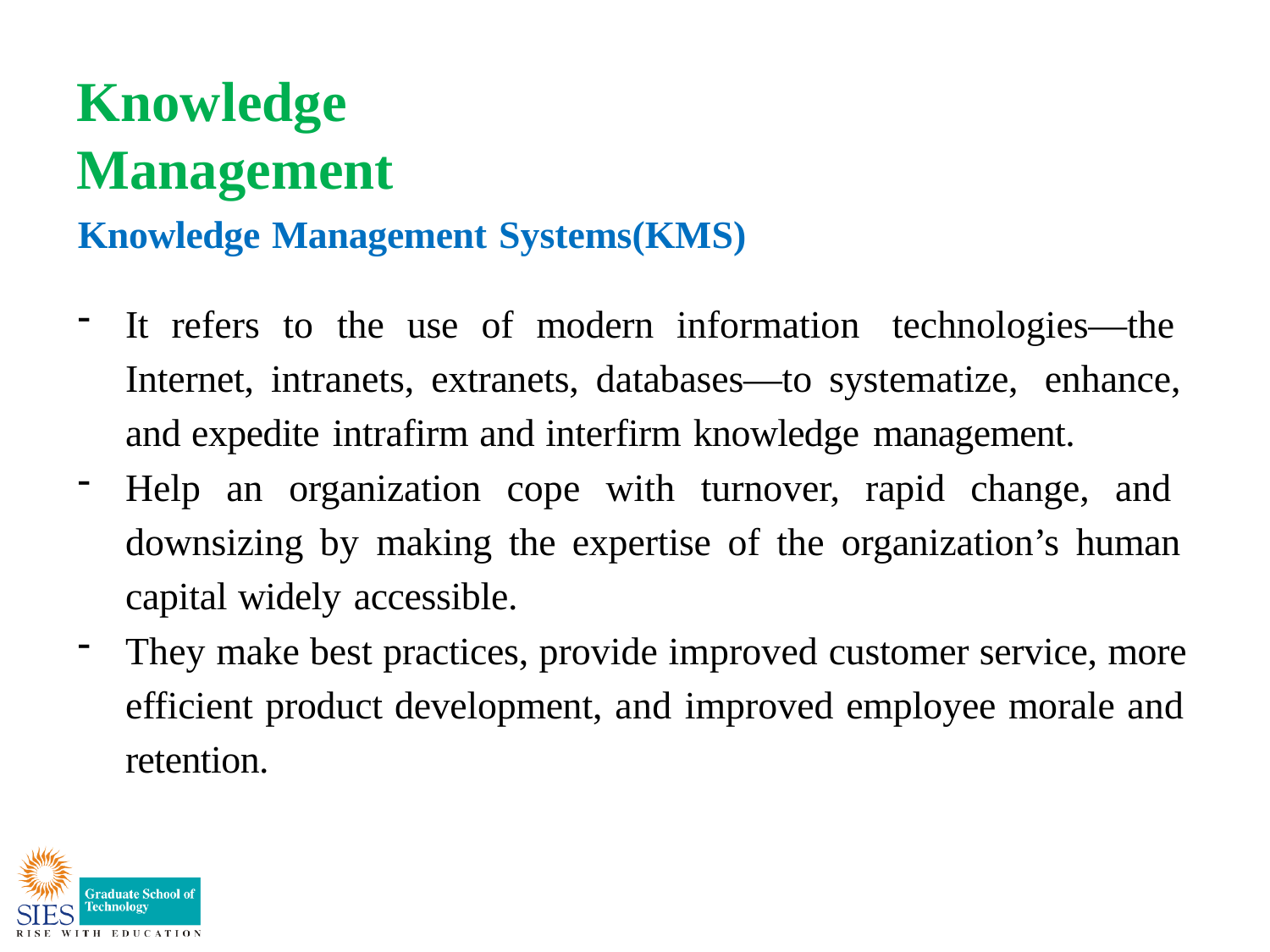

# Knowledge Management
Knowledge Management Systems(KMS)

It refers to the use of modern information technologies—the  Internet, intranets, extranets, databases—to systematize, enhance,  and expedite intrafirm and interfirm knowledge management.
Help an organization cope with turnover, rapid change, and  downsizing by making the expertise of the organization’s human  capital widely accessible.
They make best practices, provide improved customer service, more  efficient product development, and improved employee morale and  retention.